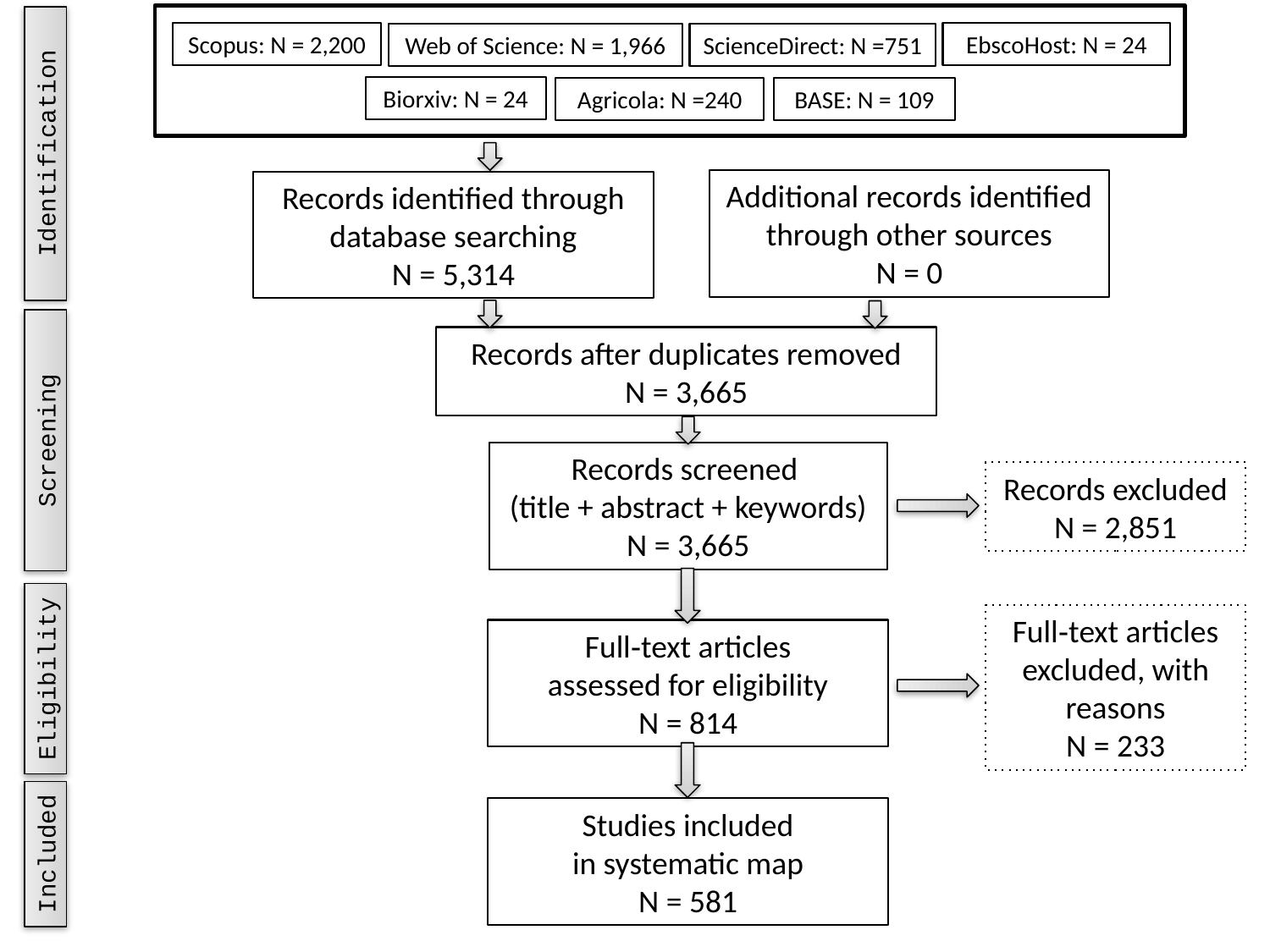

Scopus: N = 2,200
EbscoHost: N = 24
Web of Science: N = 1,966
ScienceDirect: N =751
Biorxiv: N = 24
Agricola: N =240
BASE: N = 109
Identification

Additional records identified through other sources
N = 0
Records identified through database searching
N = 5,314

Records after duplicates removed
N = 3,665

Screening
Records screened
(title + abstract + keywords)
N = 3,665
Records excluded
N = 2,851

Full‐text articles
excluded, with reasons
N = 233
Full‐text articles
assessed for eligibility
N = 814

Eligibility

Studies included
in systematic map
N = 581
Included